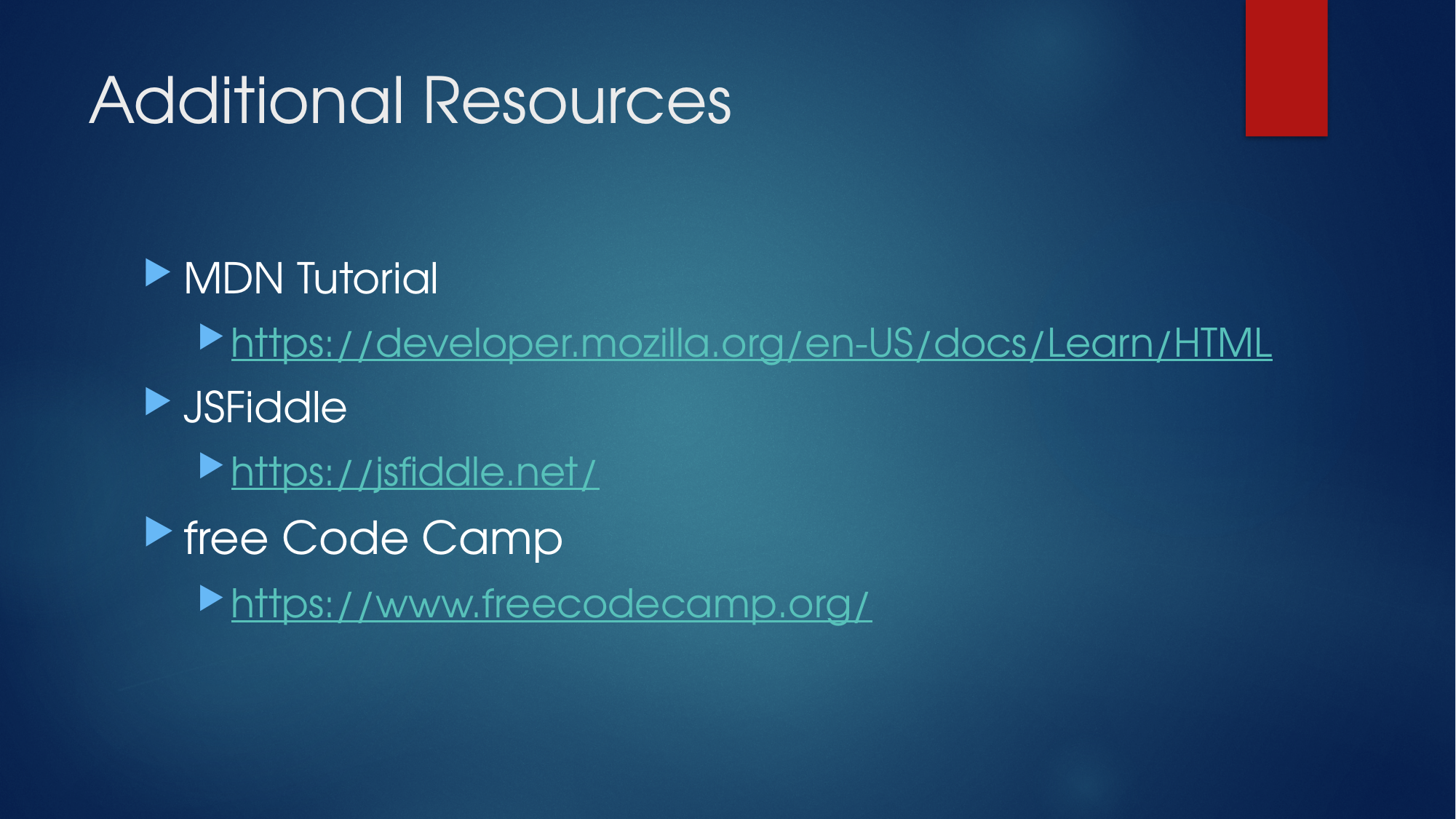

# Additional Resources
MDN Tutorial
https://developer.mozilla.org/en-US/docs/Learn/HTML
JSFiddle
https://jsfiddle.net/
free Code Camp
https://www.freecodecamp.org/